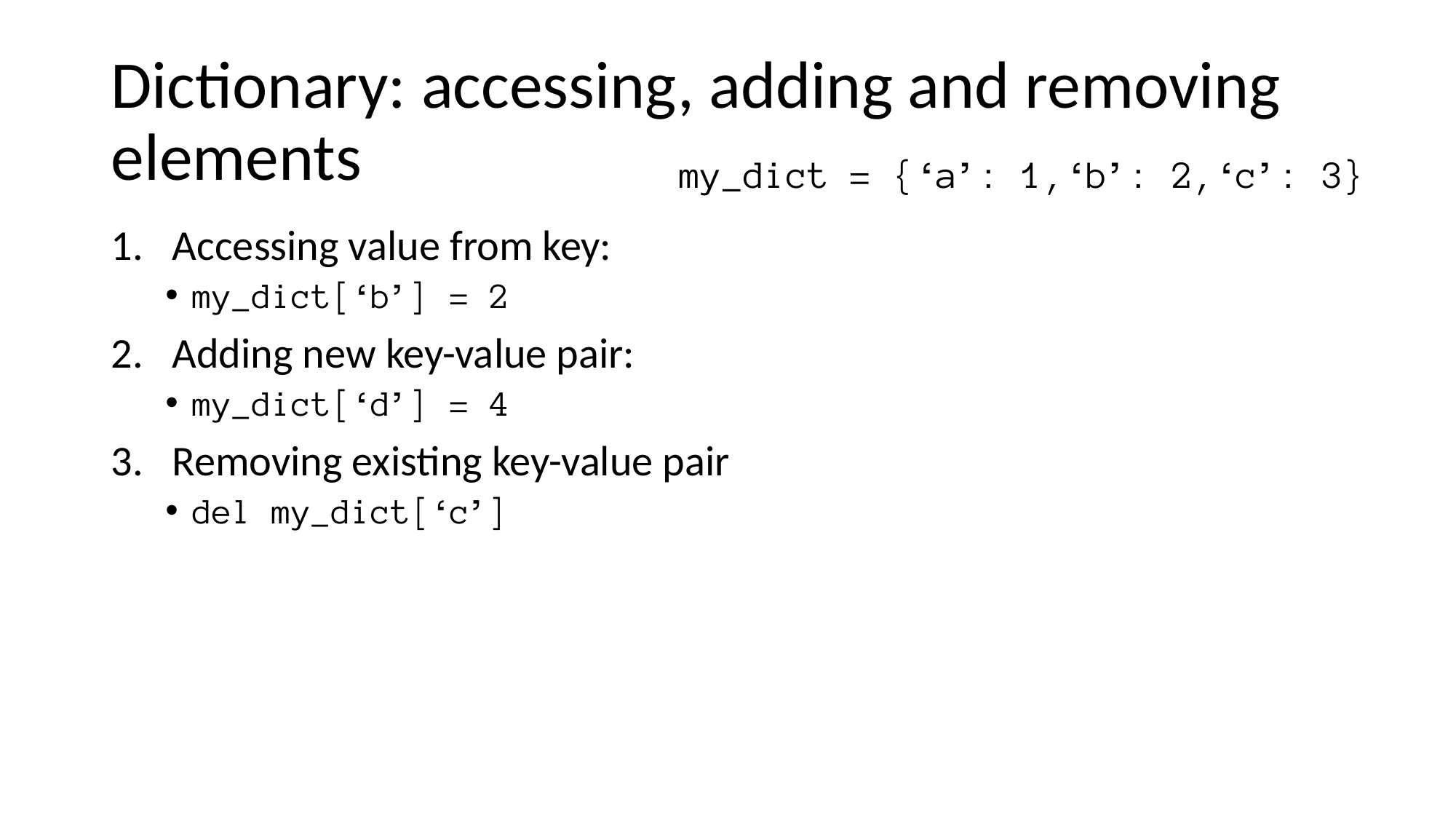

# Dictionary: accessing, adding and removing elements
my_dict = {‘a’: 1,‘b’: 2,‘c’: 3}
Accessing value from key:
my_dict[‘b’] = 2
Adding new key-value pair:
my_dict[‘d’] = 4
Removing existing key-value pair
del my_dict[‘c’]